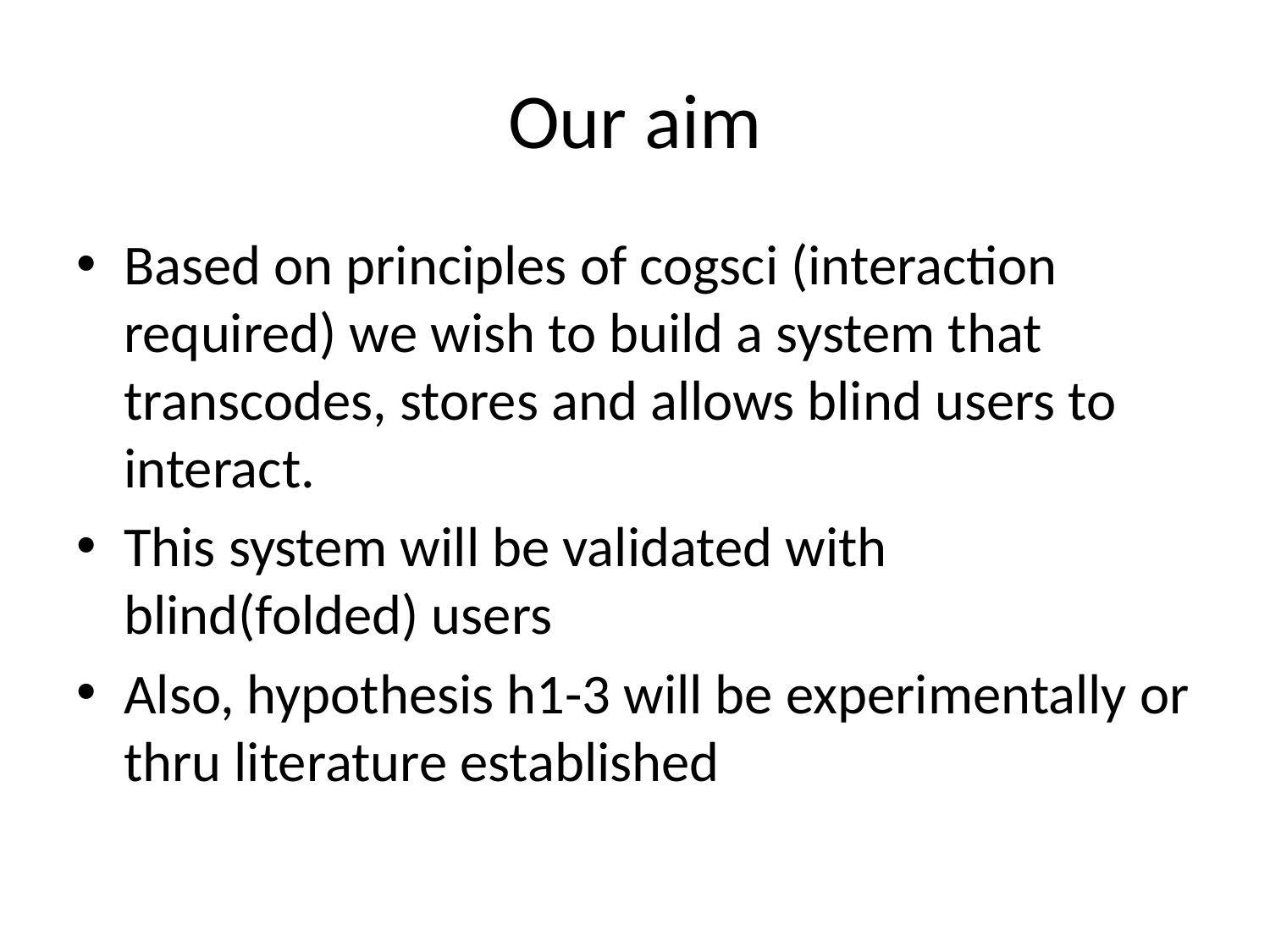

# Our aim
Based on principles of cogsci (interaction required) we wish to build a system that transcodes, stores and allows blind users to interact.
This system will be validated with blind(folded) users
Also, hypothesis h1-3 will be experimentally or thru literature established